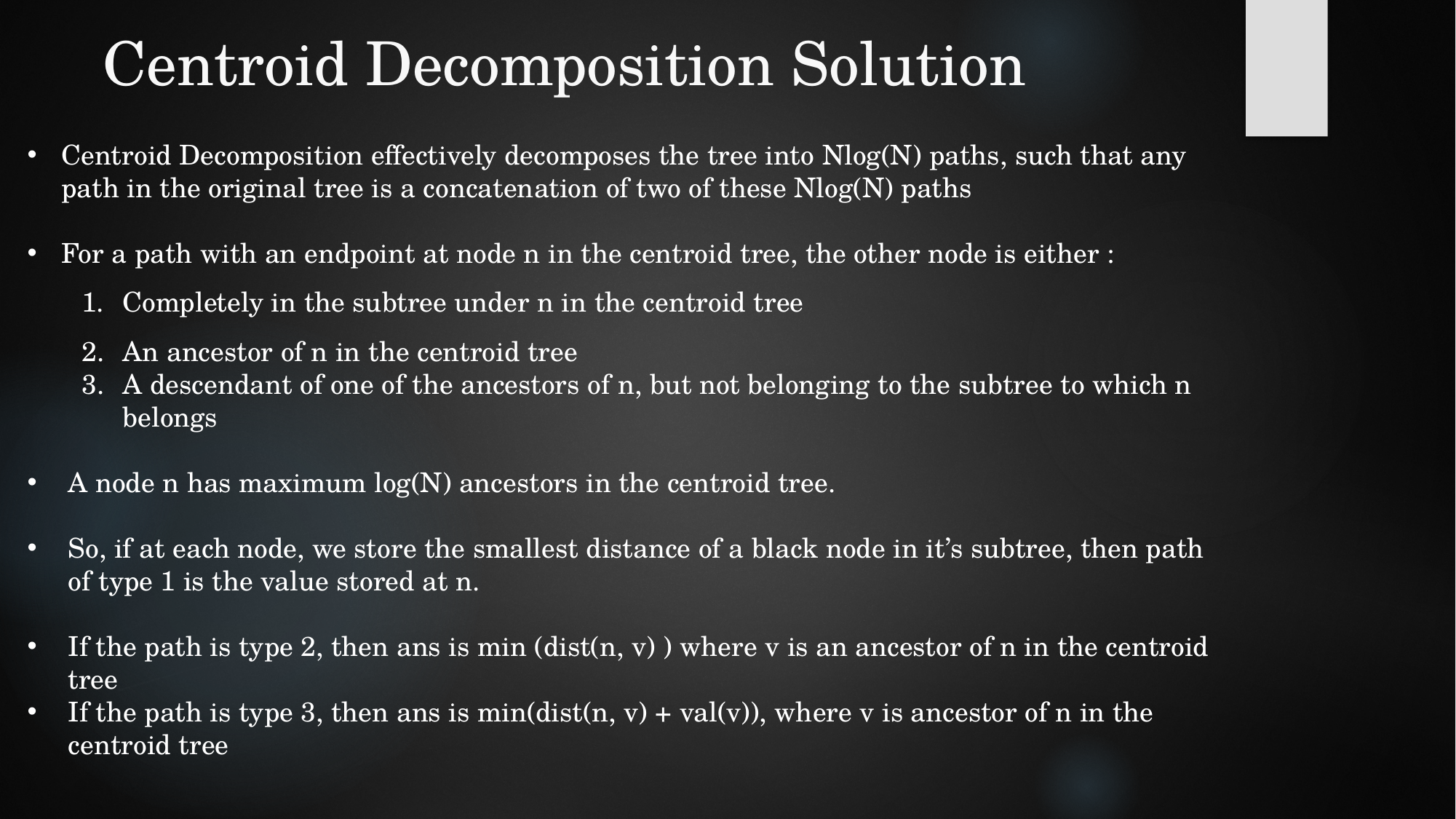

# Centroid Decomposition Solution
Centroid Decomposition effectively decomposes the tree into Nlog(N) paths, such that any path in the original tree is a concatenation of two of these Nlog(N) paths
For a path with an endpoint at node n in the centroid tree, the other node is either :
Completely in the subtree under n in the centroid tree
An ancestor of n in the centroid tree
A descendant of one of the ancestors of n, but not belonging to the subtree to which n belongs
A node n has maximum log(N) ancestors in the centroid tree.
So, if at each node, we store the smallest distance of a black node in it’s subtree, then path of type 1 is the value stored at n.
If the path is type 2, then ans is min (dist(n, v) ) where v is an ancestor of n in the centroid tree
If the path is type 3, then ans is min(dist(n, v) + val(v)), where v is ancestor of n in the centroid tree